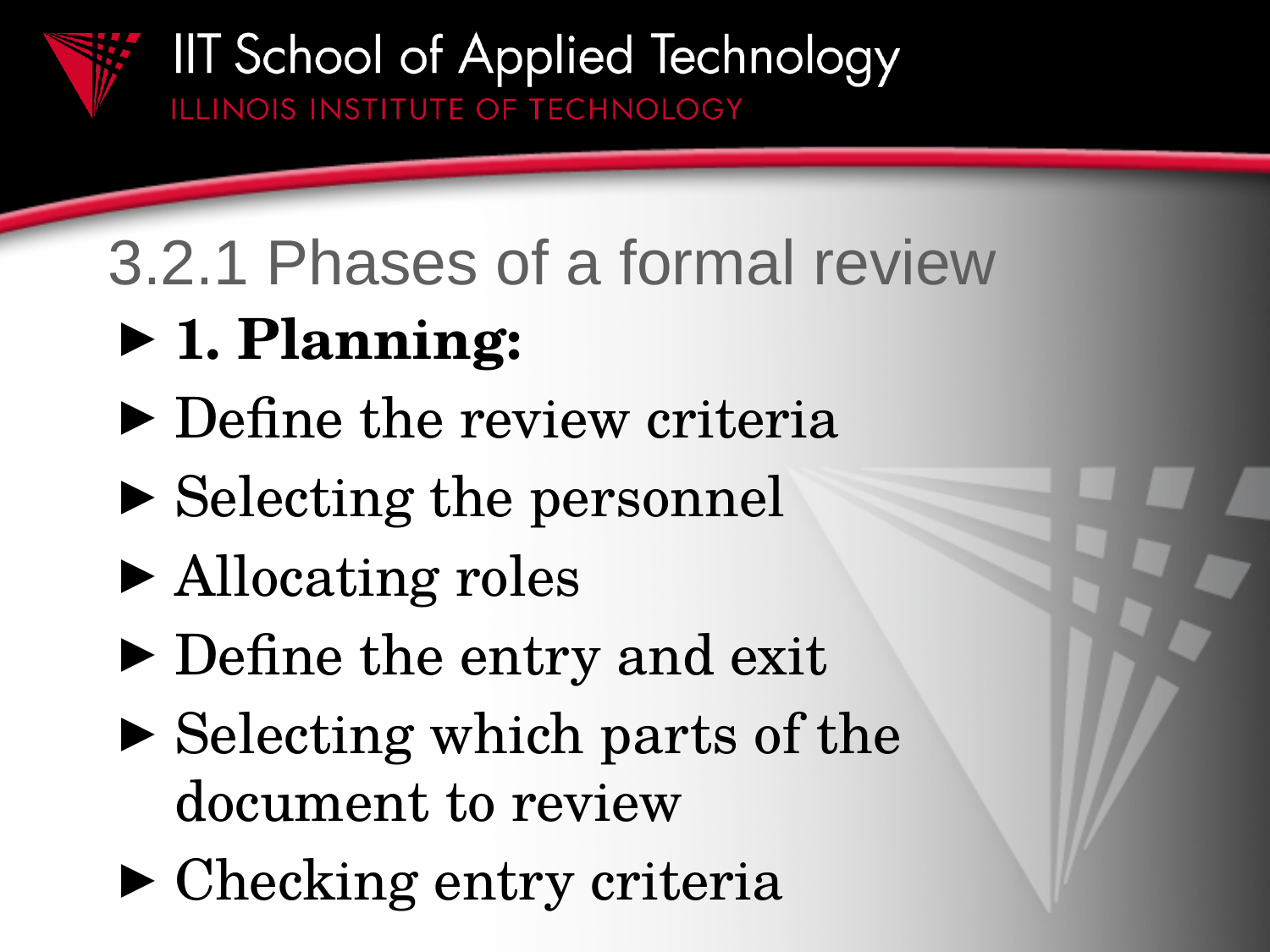

# 3.2.1 Phases of a formal review
1. Planning:
Define the review criteria
Selecting the personnel
Allocating roles
Define the entry and exit
Selecting which parts of the document to review
Checking entry criteria